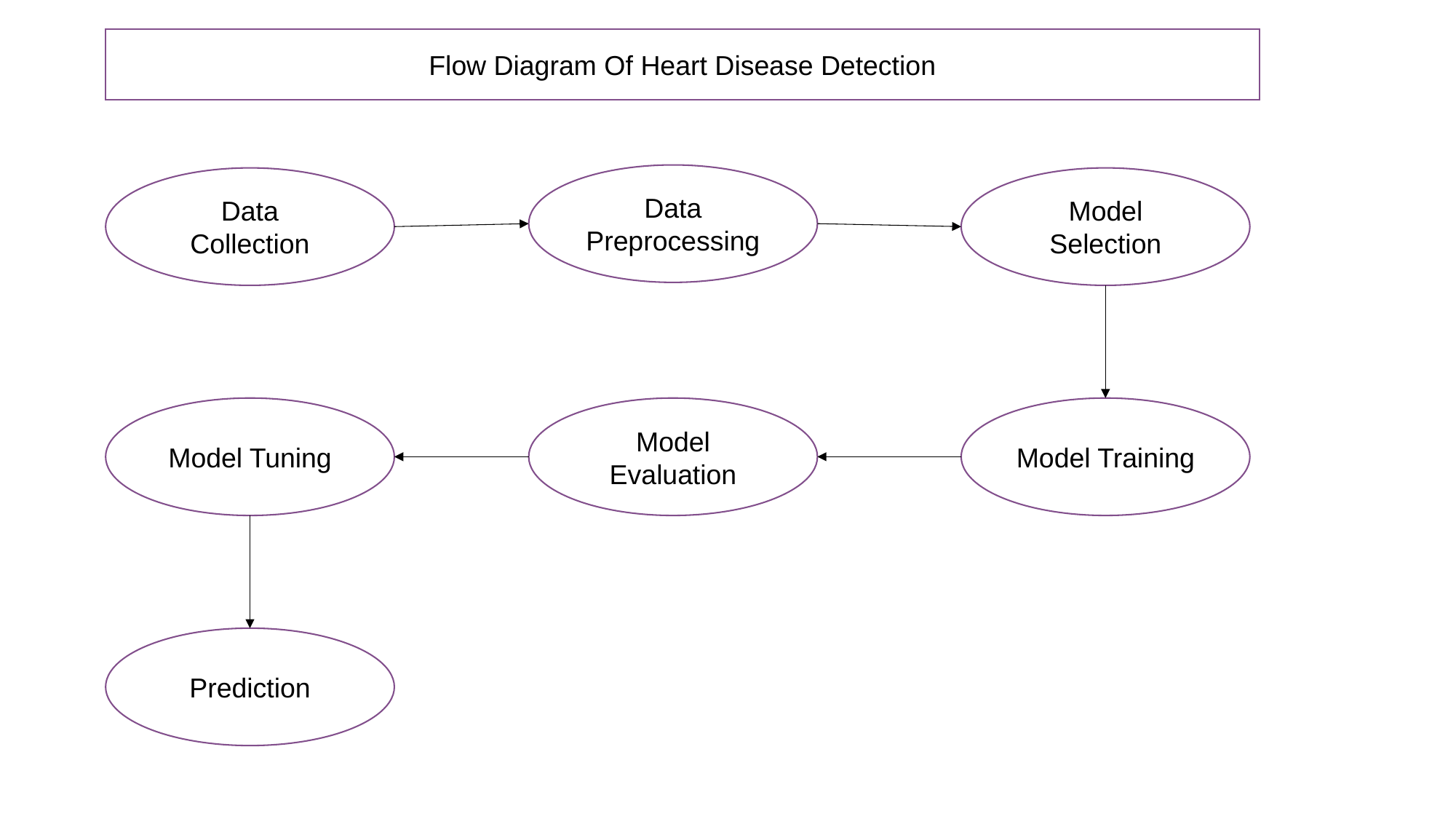

Flow Diagram Of Heart Disease Detection
Data Preprocessing
Data Collection
Model Selection
Model Tuning
Model Evaluation
Model Training
Prediction